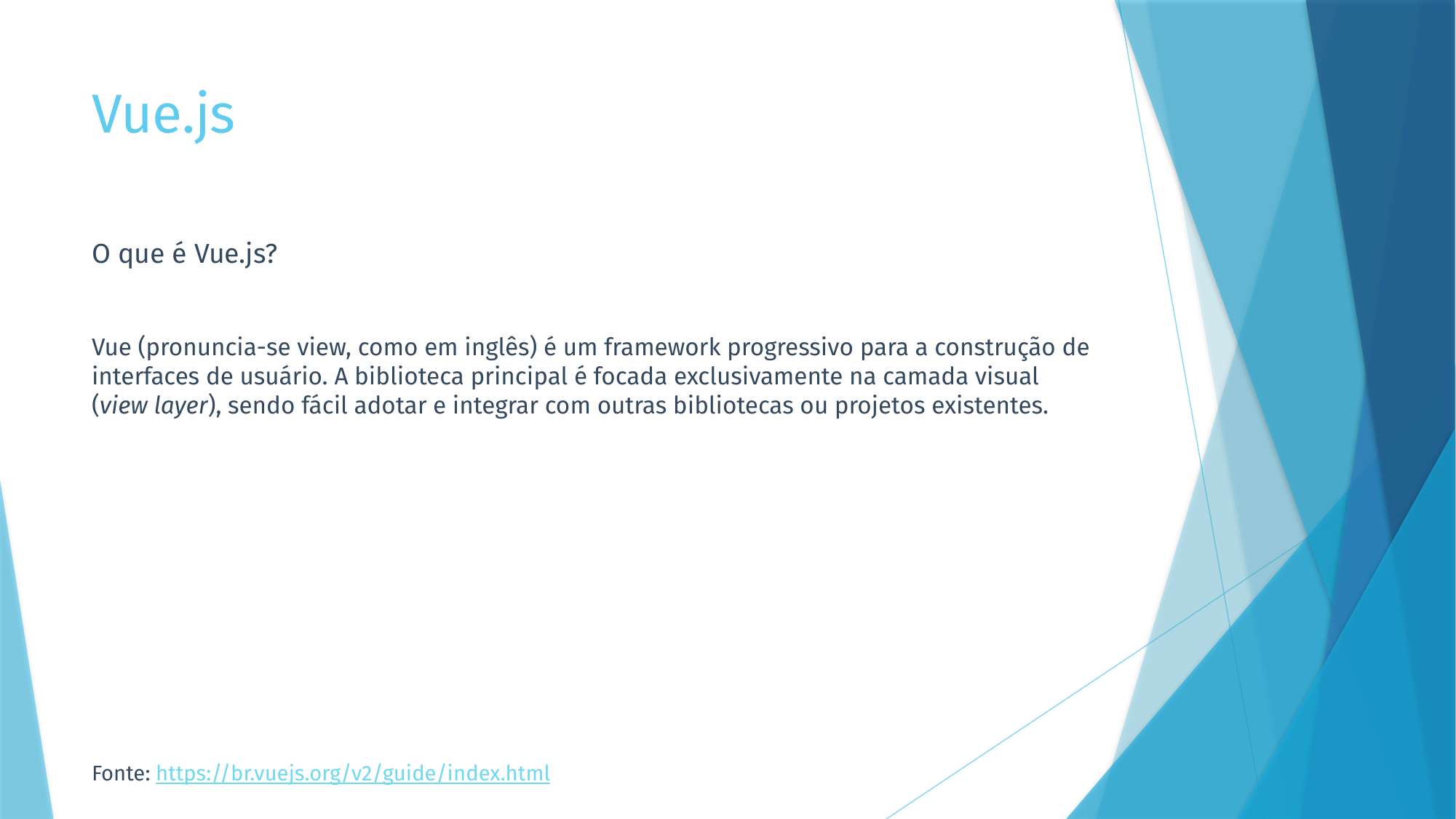

# Vue.js
O que é Vue.js?

Vue (pronuncia-se view, como em inglês) é um framework progressivo para a construção de interfaces de usuário. A biblioteca principal é focada exclusivamente na camada visual (view layer), sendo fácil adotar e integrar com outras bibliotecas ou projetos existentes.

Fonte: https://br.vuejs.org/v2/guide/index.html